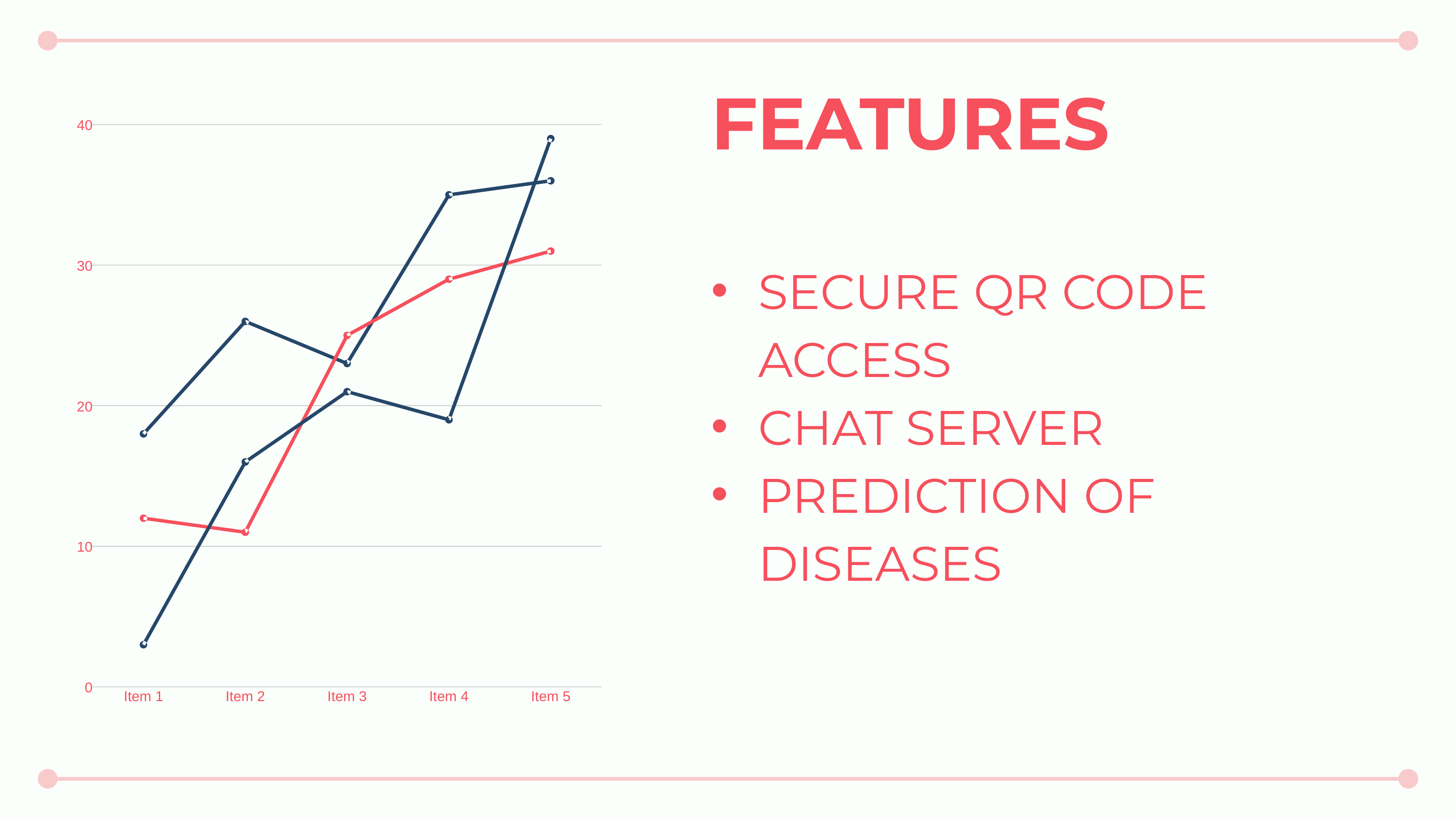

FEATURES
40

30
20
10
0
Item 1
Item 2
Item 3
Item 4
Item 5
SECURE QR CODE ACCESS
CHAT SERVER
PREDICTION OF DISEASES